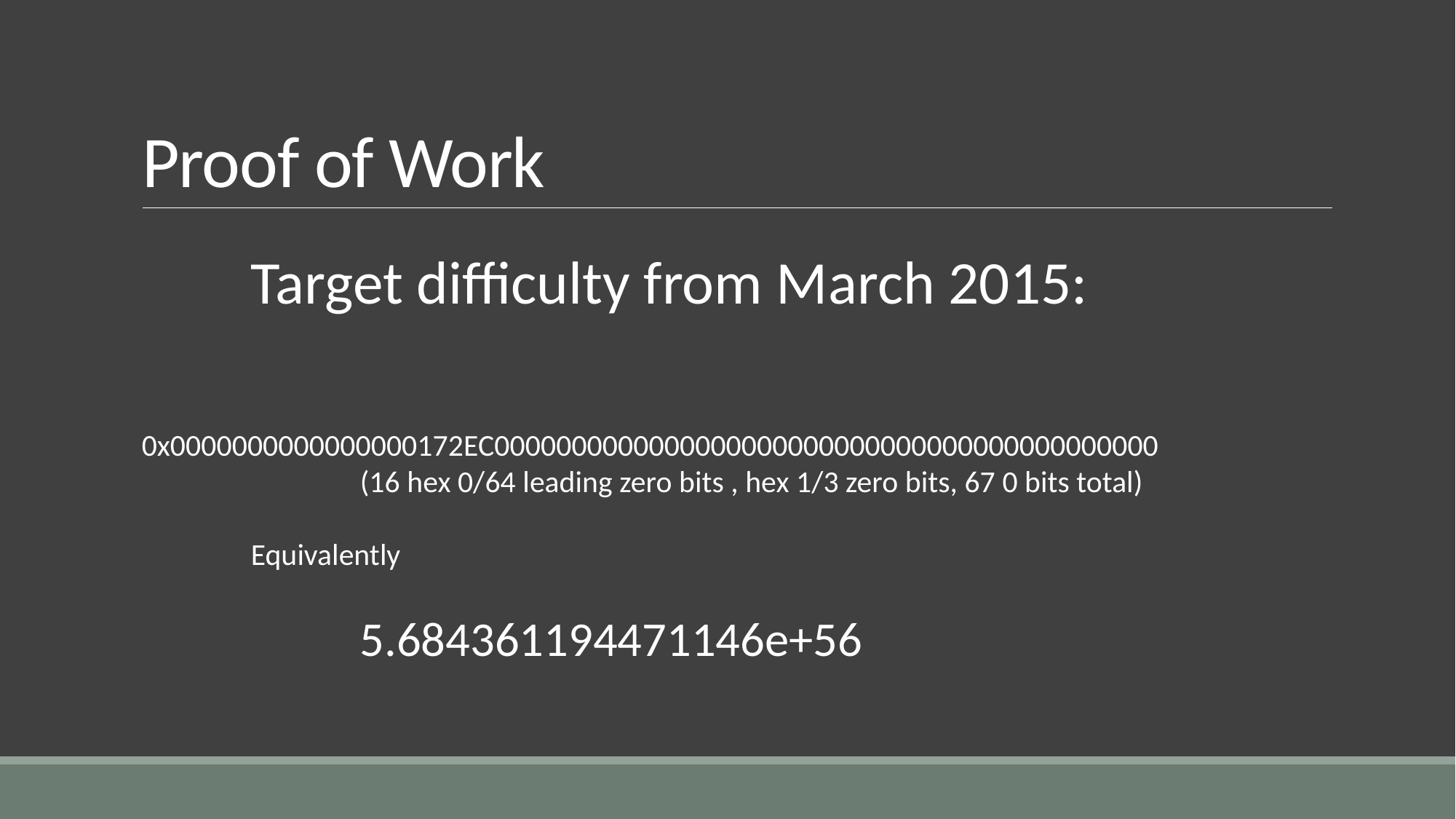

# Proof of Work
	Target difficulty from March 2015:

		0x0000000000000000172EC0000000000000000000000000000000000000000000
		(16 hex 0/64 leading zero bits , hex 1/3 zero bits, 67 0 bits total)
	Equivalently
		5.684361194471146e+56